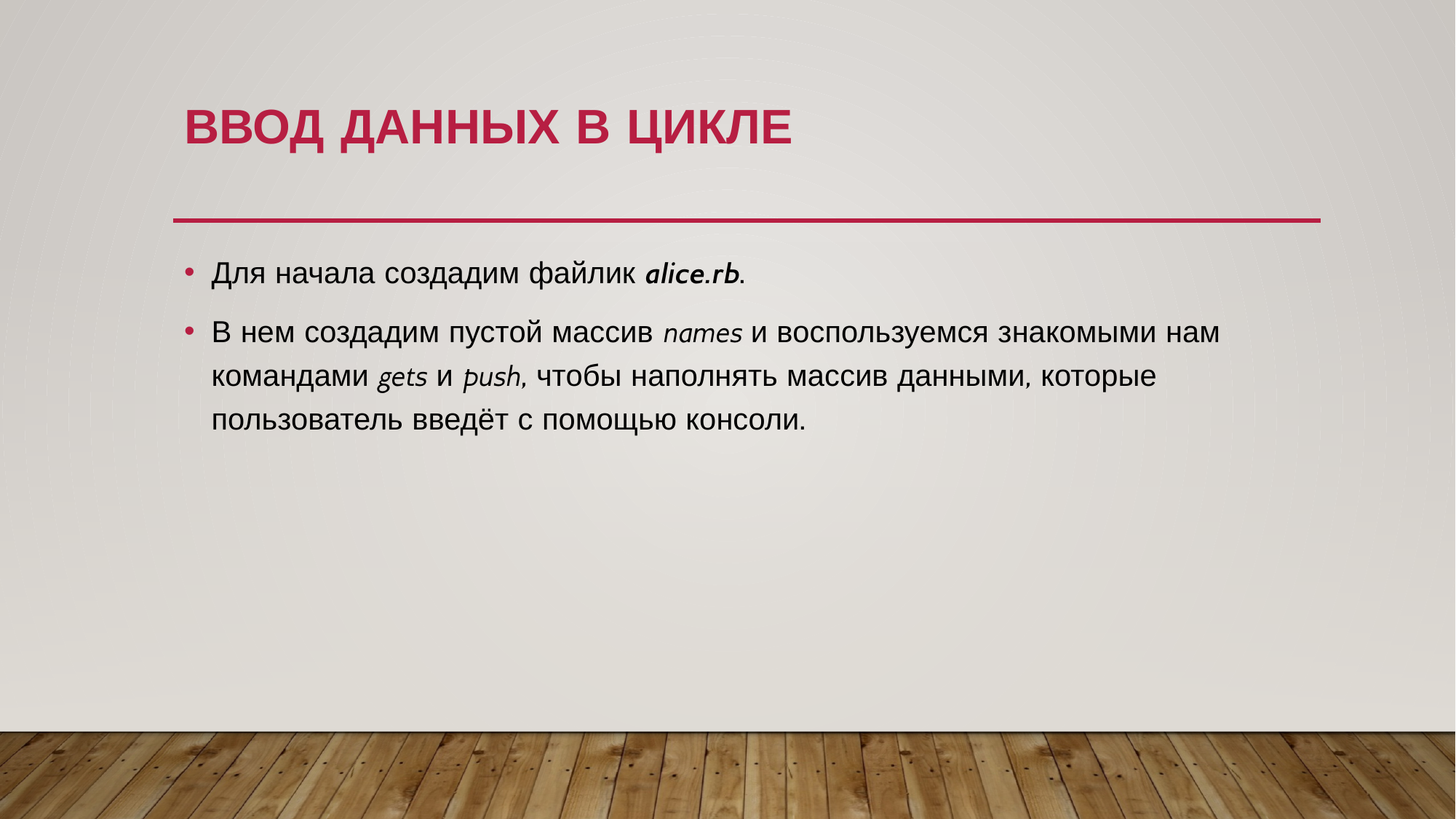

# Ввод данных в цикле
Для начала создадим файлик alice.rb.
В нем создадим пустой массив names и воспользуемся знакомыми нам командами gets и push, чтобы наполнять массив данными, которые пользователь введёт с помощью консоли.